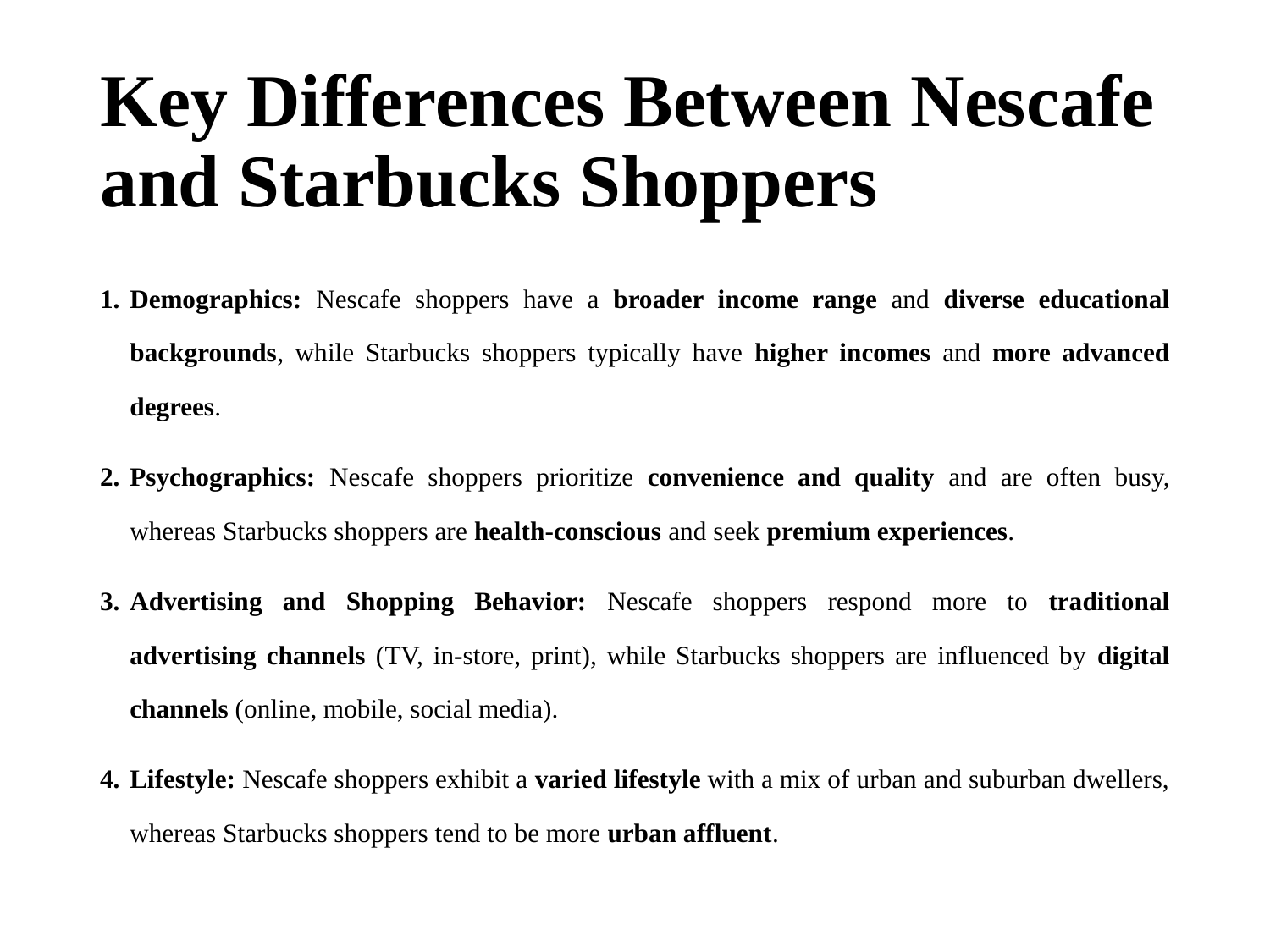

# Key Differences Between Nescafe and Starbucks Shoppers
Demographics: Nescafe shoppers have a broader income range and diverse educational backgrounds, while Starbucks shoppers typically have higher incomes and more advanced degrees.
Psychographics: Nescafe shoppers prioritize convenience and quality and are often busy, whereas Starbucks shoppers are health-conscious and seek premium experiences.
Advertising and Shopping Behavior: Nescafe shoppers respond more to traditional advertising channels (TV, in-store, print), while Starbucks shoppers are influenced by digital channels (online, mobile, social media).
Lifestyle: Nescafe shoppers exhibit a varied lifestyle with a mix of urban and suburban dwellers, whereas Starbucks shoppers tend to be more urban affluent.